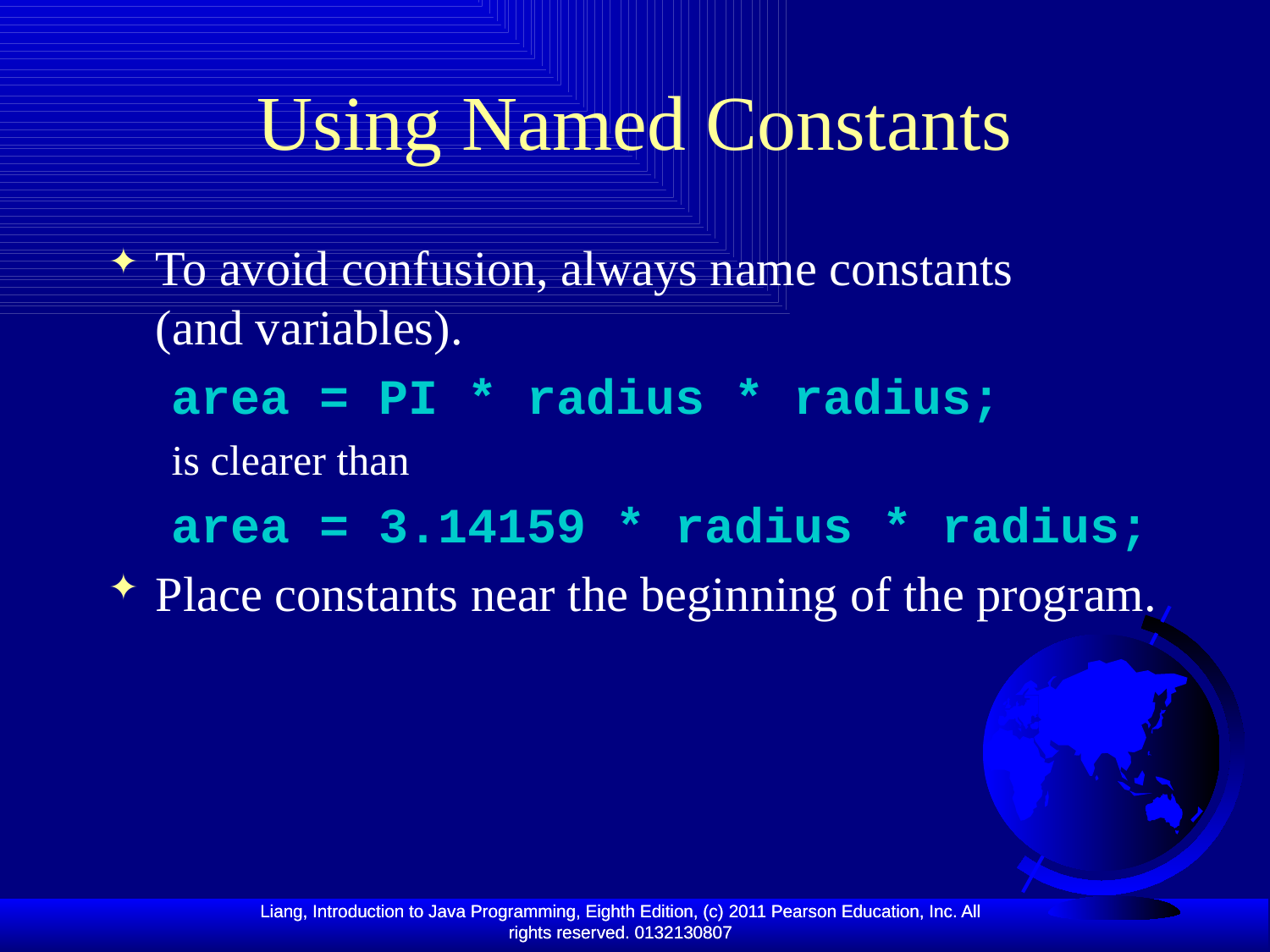

# Using Named Constants
To avoid confusion, always name constants
(and variables).
area = PI * radius * radius;
is clearer than
area = 3.14159 * radius * radius;
Place constants near the beginning of the program.